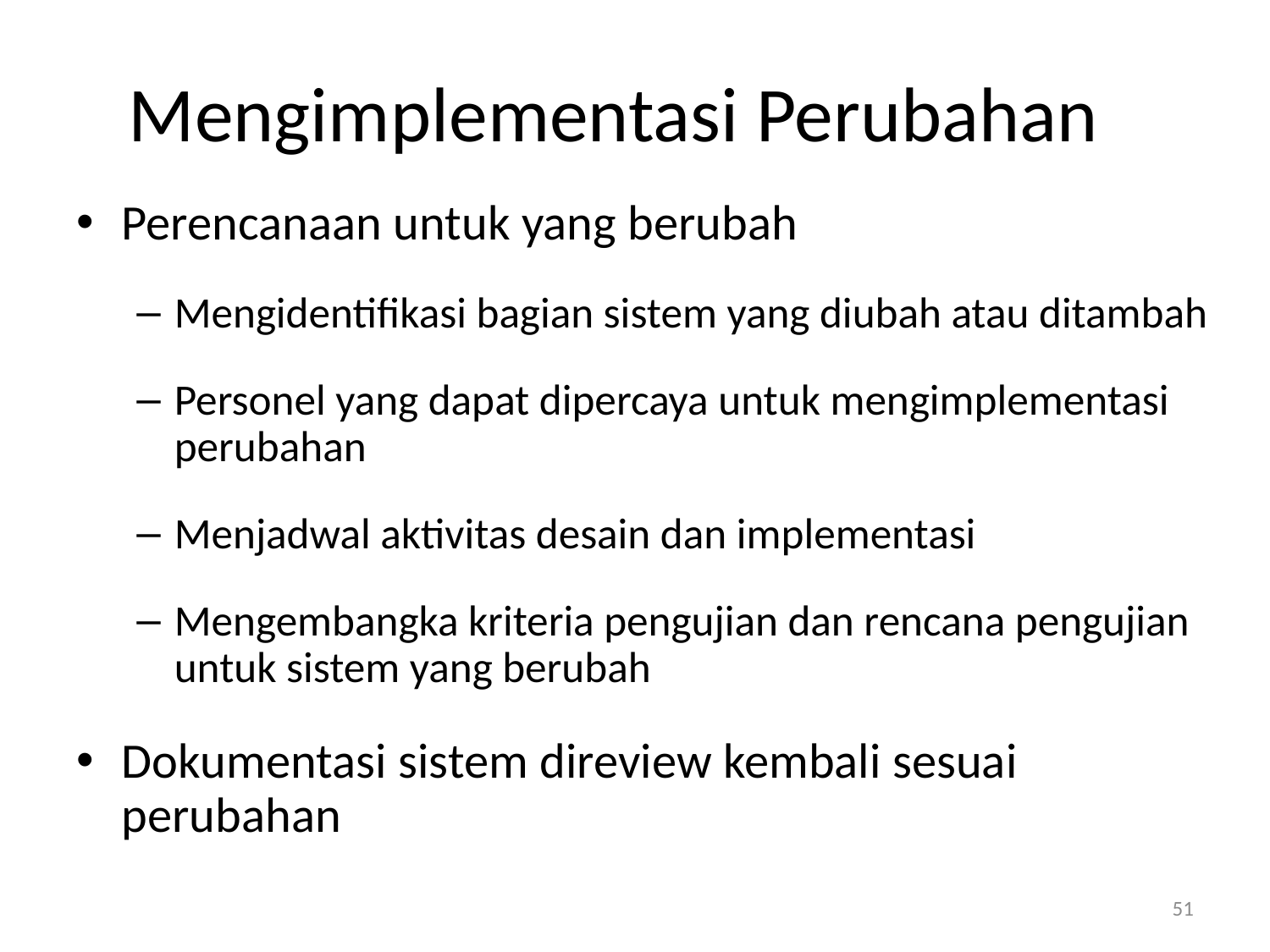

# Mengimplementasi Perubahan
Perencanaan untuk yang berubah
Mengidentifikasi bagian sistem yang diubah atau ditambah
Personel yang dapat dipercaya untuk mengimplementasi perubahan
Menjadwal aktivitas desain dan implementasi
Mengembangka kriteria pengujian dan rencana pengujian untuk sistem yang berubah
Dokumentasi sistem direview kembali sesuai perubahan
51